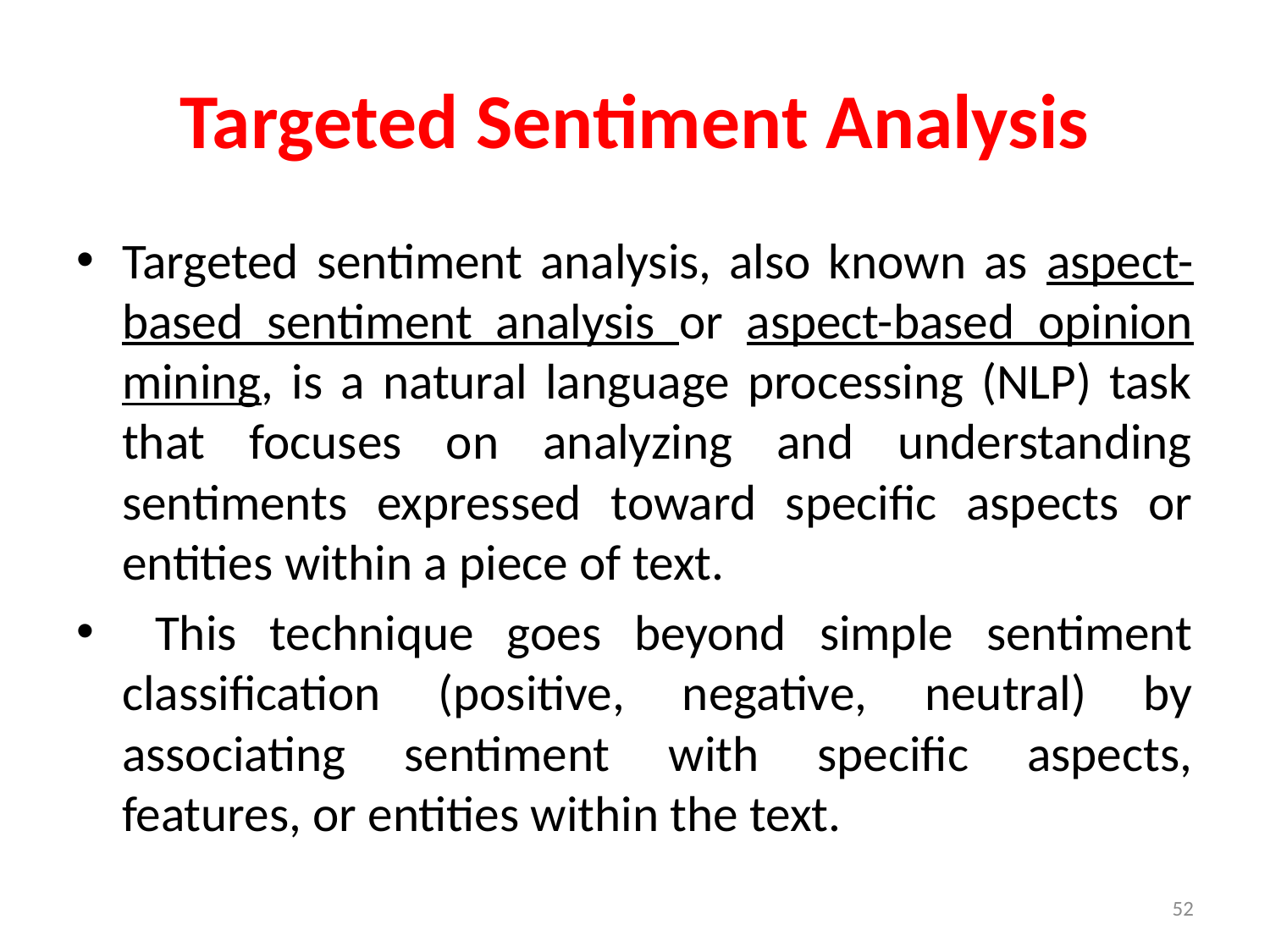

# Targeted Sentiment Analysis
Targeted sentiment analysis, also known as aspect-based sentiment analysis or aspect-based opinion mining, is a natural language processing (NLP) task that focuses on analyzing and understanding sentiments expressed toward specific aspects or entities within a piece of text.
 This technique goes beyond simple sentiment classification (positive, negative, neutral) by associating sentiment with specific aspects, features, or entities within the text.
52